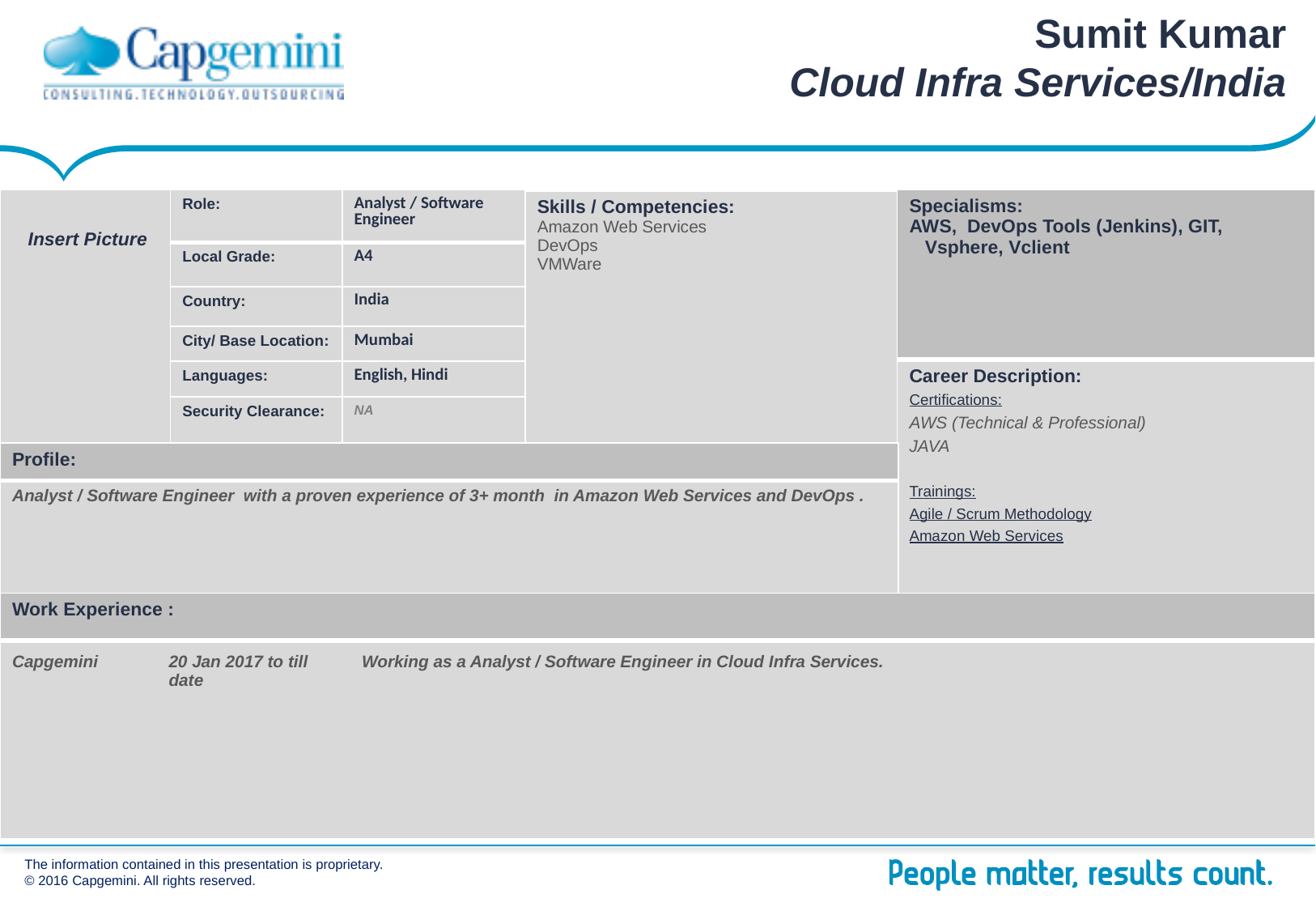

Sumit Kumar
Cloud Infra Services/India
| Insert Picture |
| --- |
| Role: | Analyst / Software Engineer |
| --- | --- |
| Local Grade: | A4 |
| Country: | India |
| City/ Base Location: | Mumbai |
| Languages: | English, Hindi |
| Security Clearance: | NA |
| Specialisms: AWS, DevOps Tools (Jenkins), GIT, Vsphere, Vclient |
| --- |
| Career Description: Certifications: AWS (Technical & Professional) JAVA Trainings: Agile / Scrum Methodology Amazon Web Services |
| Skills / Competencies: Amazon Web Services DevOps VMWare |
| --- |
| Profile: |
| --- |
| Analyst / Software Engineer with a proven experience of 3+ month in Amazon Web Services and DevOps . |
| Work Experience : |
| --- |
|  |
| Capgemini | 20 Jan 2017 to till date | Working as a Analyst / Software Engineer in Cloud Infra Services. |
| --- | --- | --- |